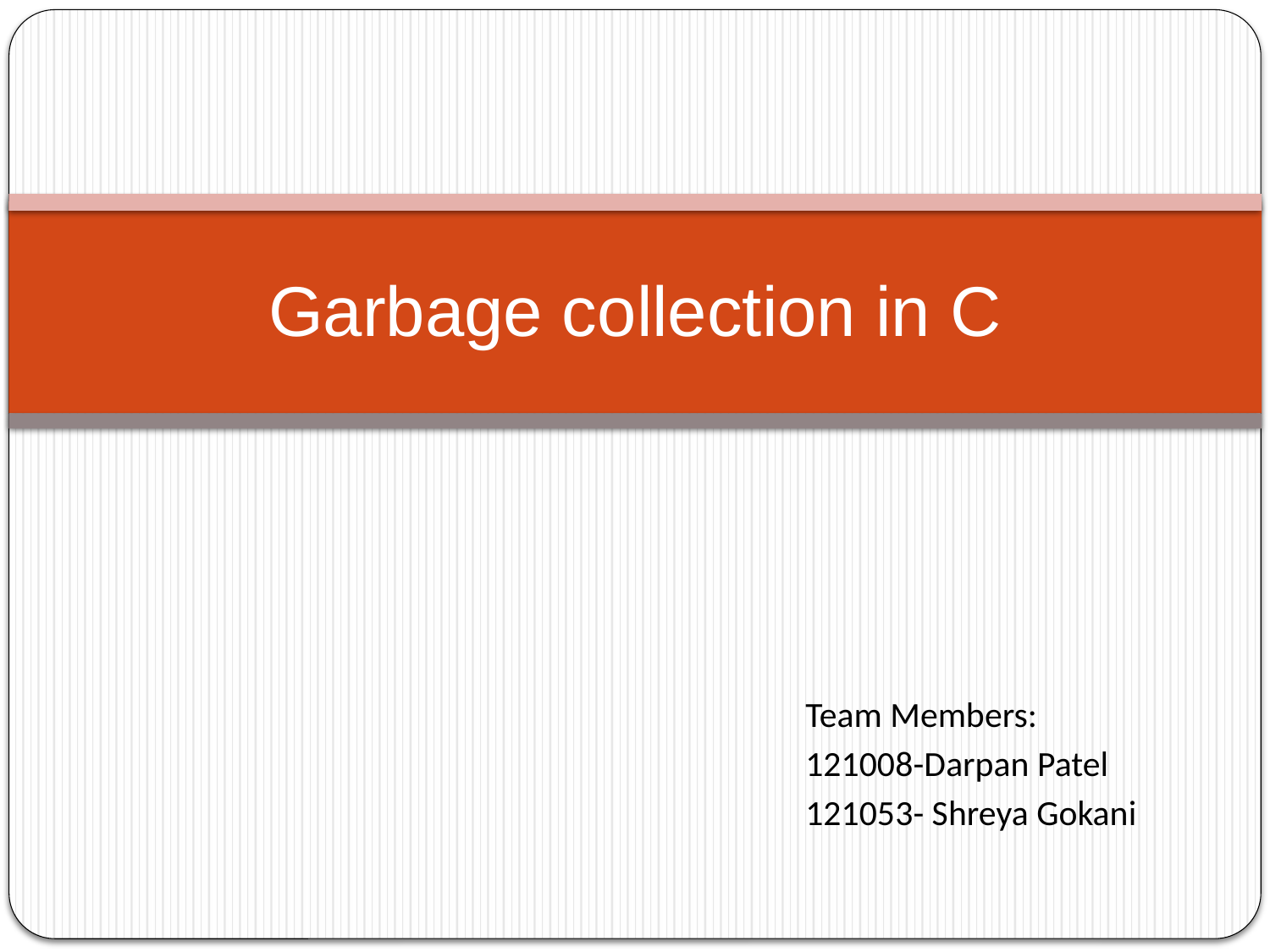

# Garbage collection in C
Team Members:
121008-Darpan Patel
121053- Shreya Gokani